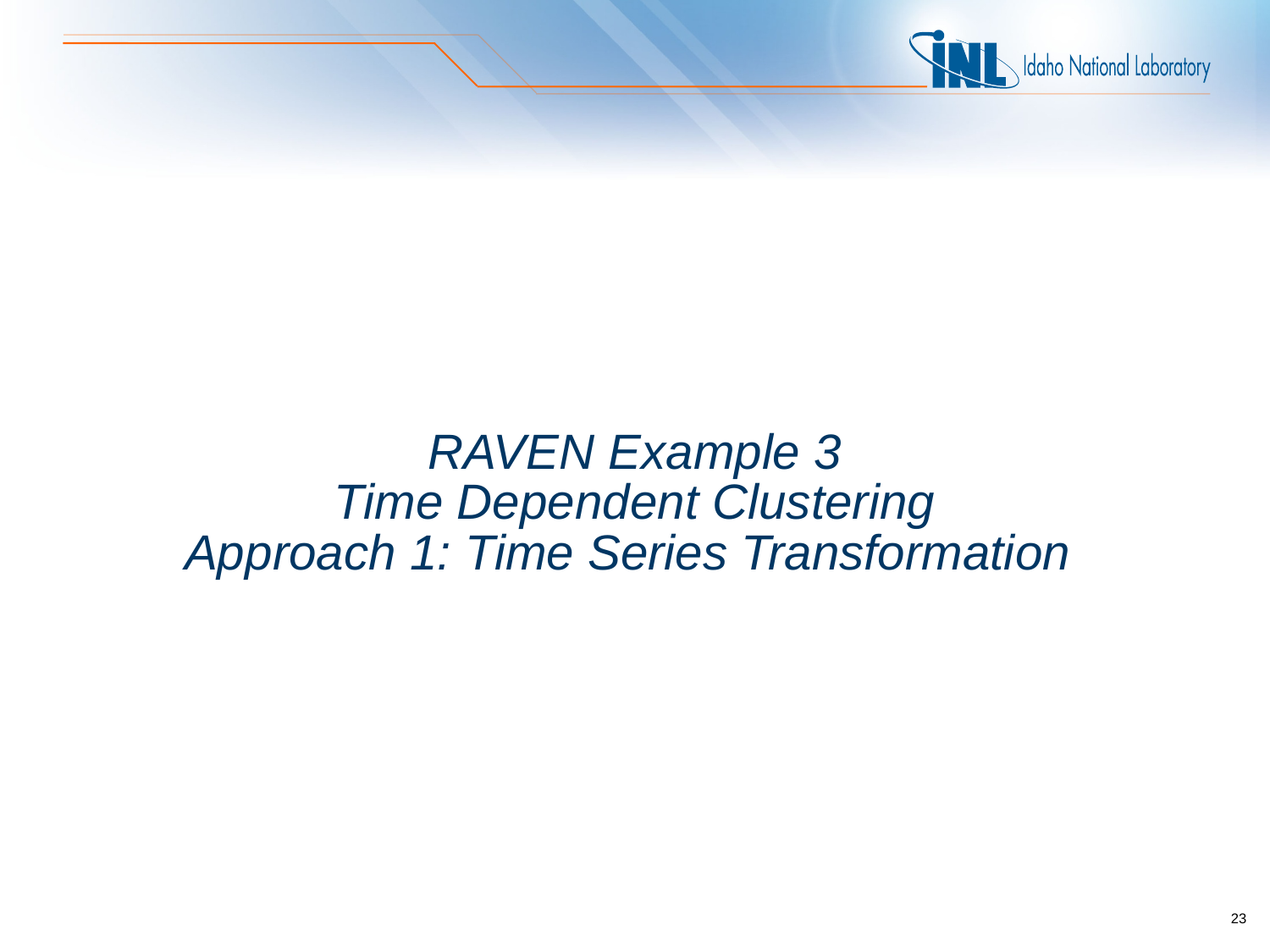

# RAVEN Example 3 Time Dependent Clustering Approach 1: Time Series Transformation
23